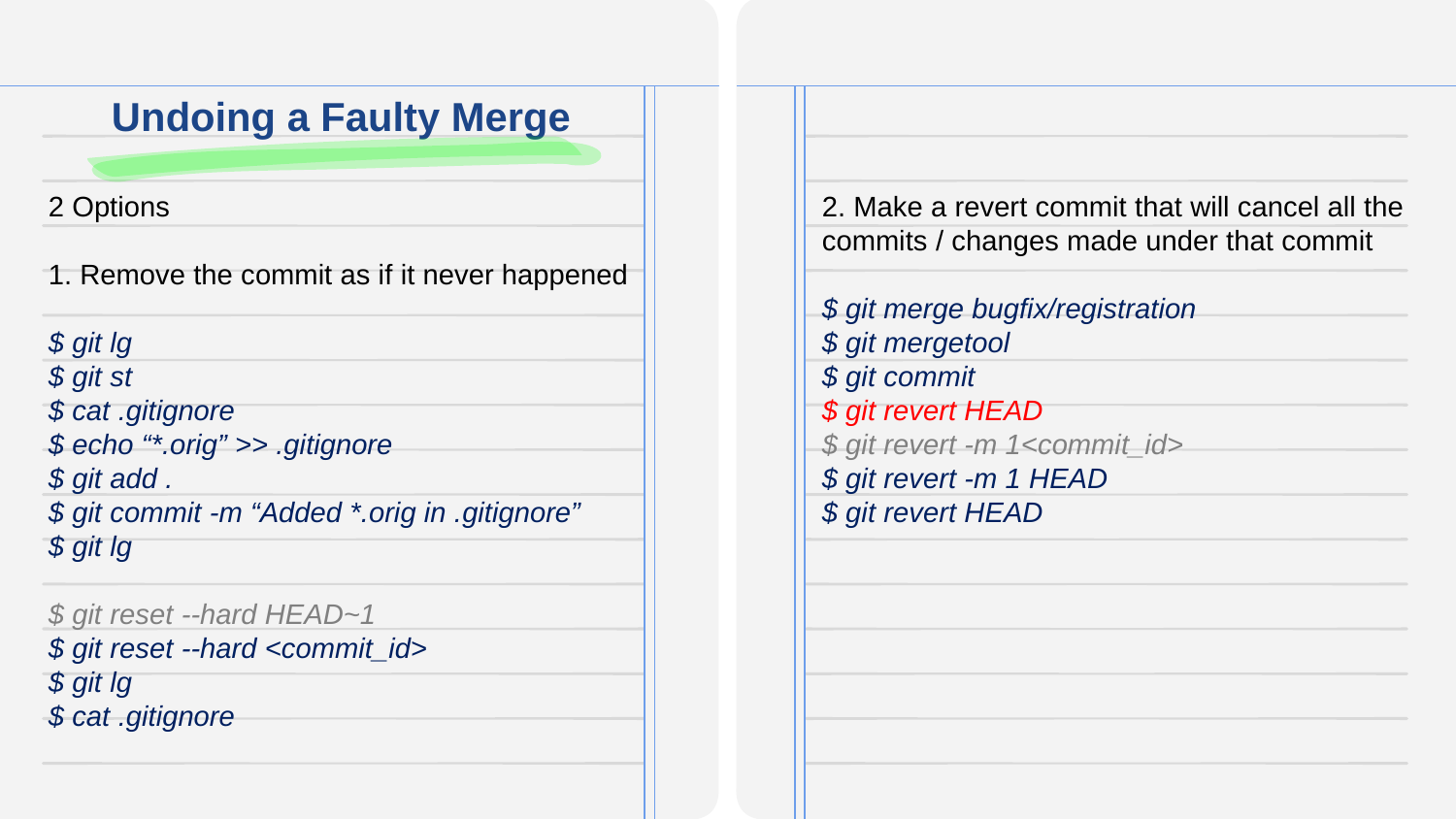

# Undoing a Faulty Merge

2 Options

1. Remove the commit as if it never happened

$ git lg
$ git st
$ cat .gitignore
$ echo “*.orig” >> .gitignore
$ git add .
$ git commit -m “Added *.orig in .gitignore”
$ git lg

$ git reset --hard HEAD~1
$ git reset --hard <commit_id>
$ git lg
$ cat .gitignore

2. Make a revert commit that will cancel all the commits / changes made under that commit

$ git merge bugfix/registration
$ git mergetool
$ git commit
$ git revert HEAD
$ git revert -m 1<commit_id>
$ git revert -m 1 HEAD
$ git revert HEAD